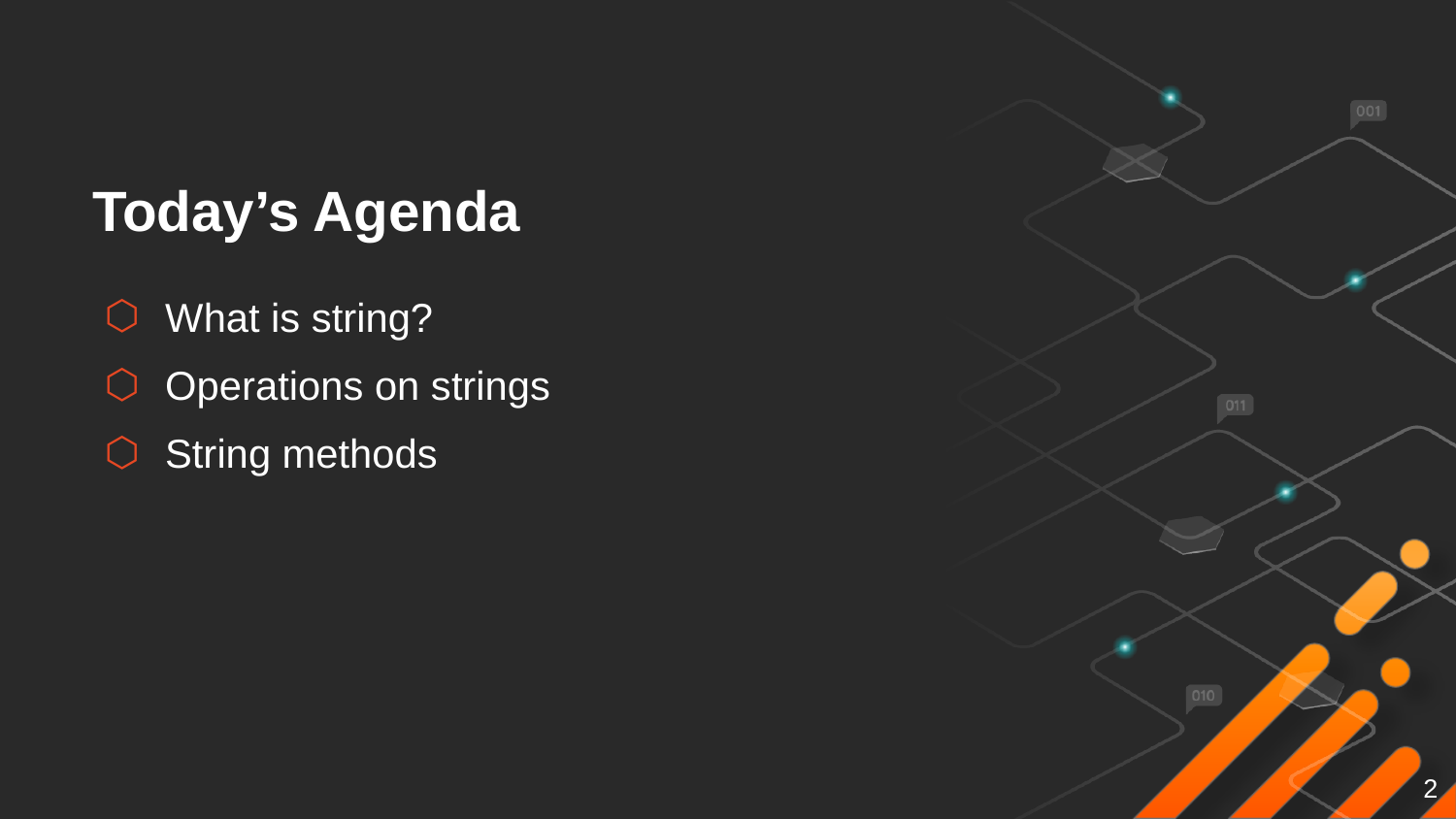

# Today’s Agenda
What is string?
Operations on strings
String methods
2